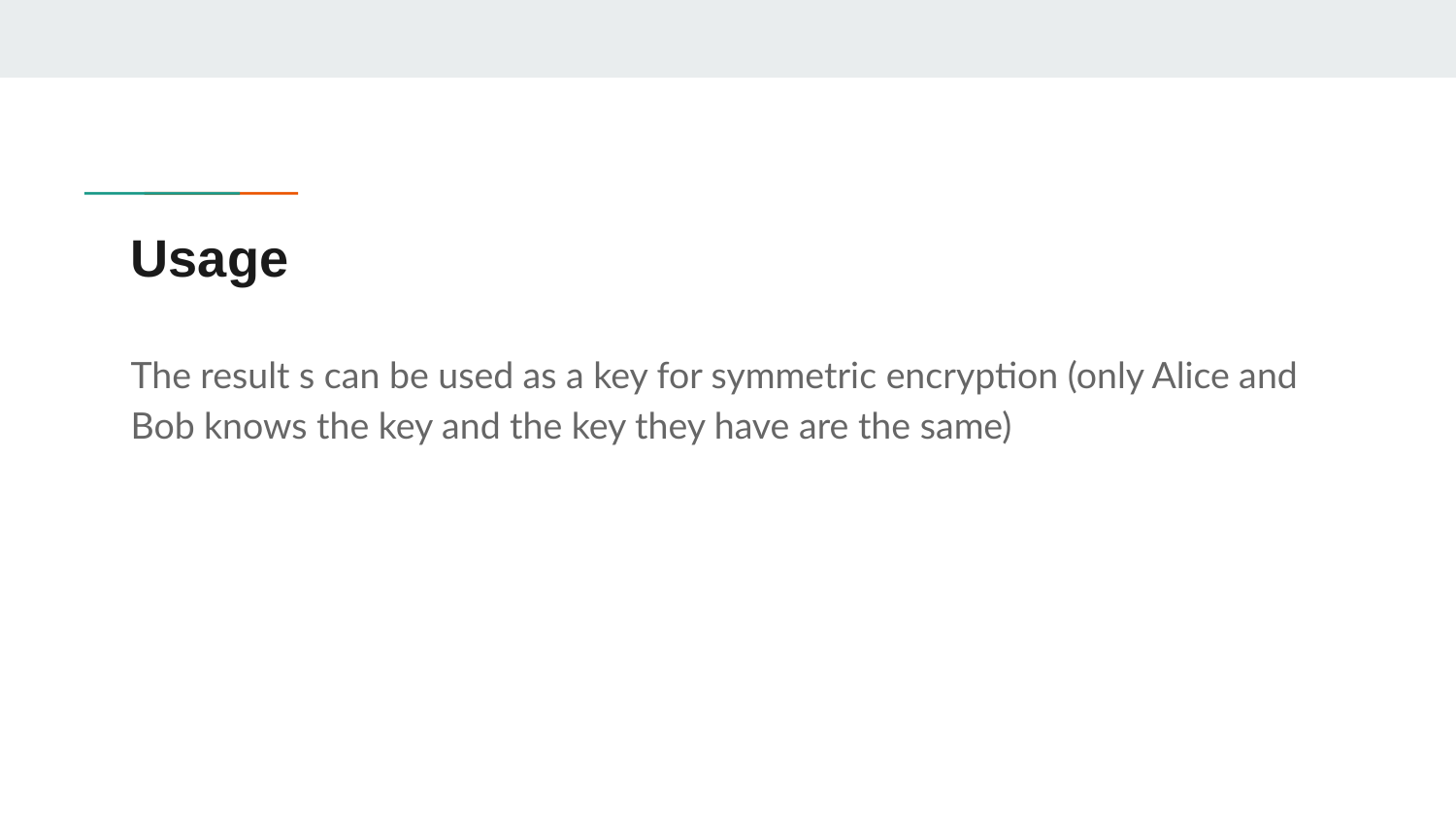

# Usage
The result s can be used as a key for symmetric encryption (only Alice and Bob knows the key and the key they have are the same)